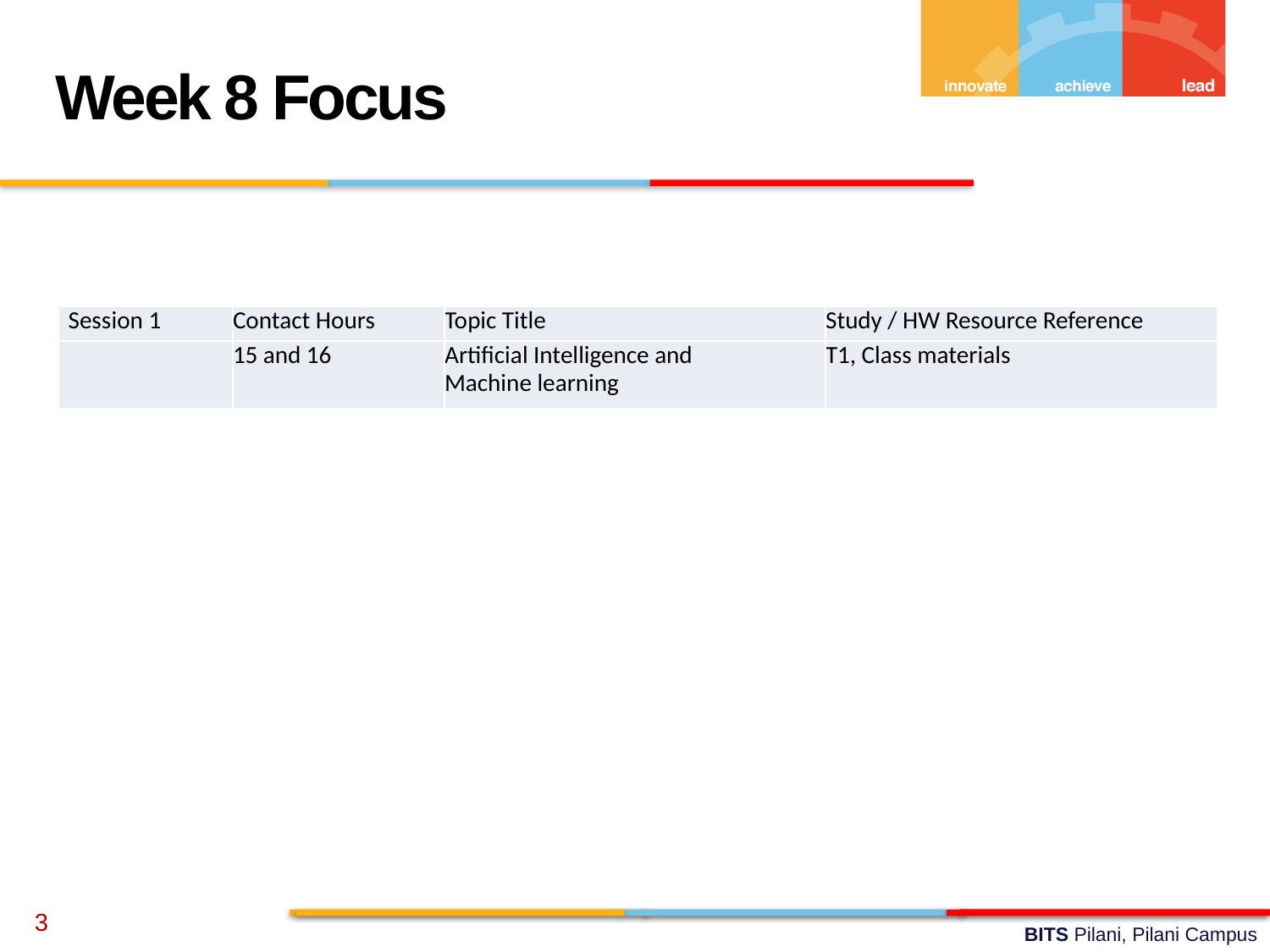

Week 8 Focus
| Session 1 | Contact Hours | Topic Title | Study / HW Resource Reference |
| --- | --- | --- | --- |
|  | 15 and 16 | Artificial Intelligence and Machine learning | T1, Class materials |
3